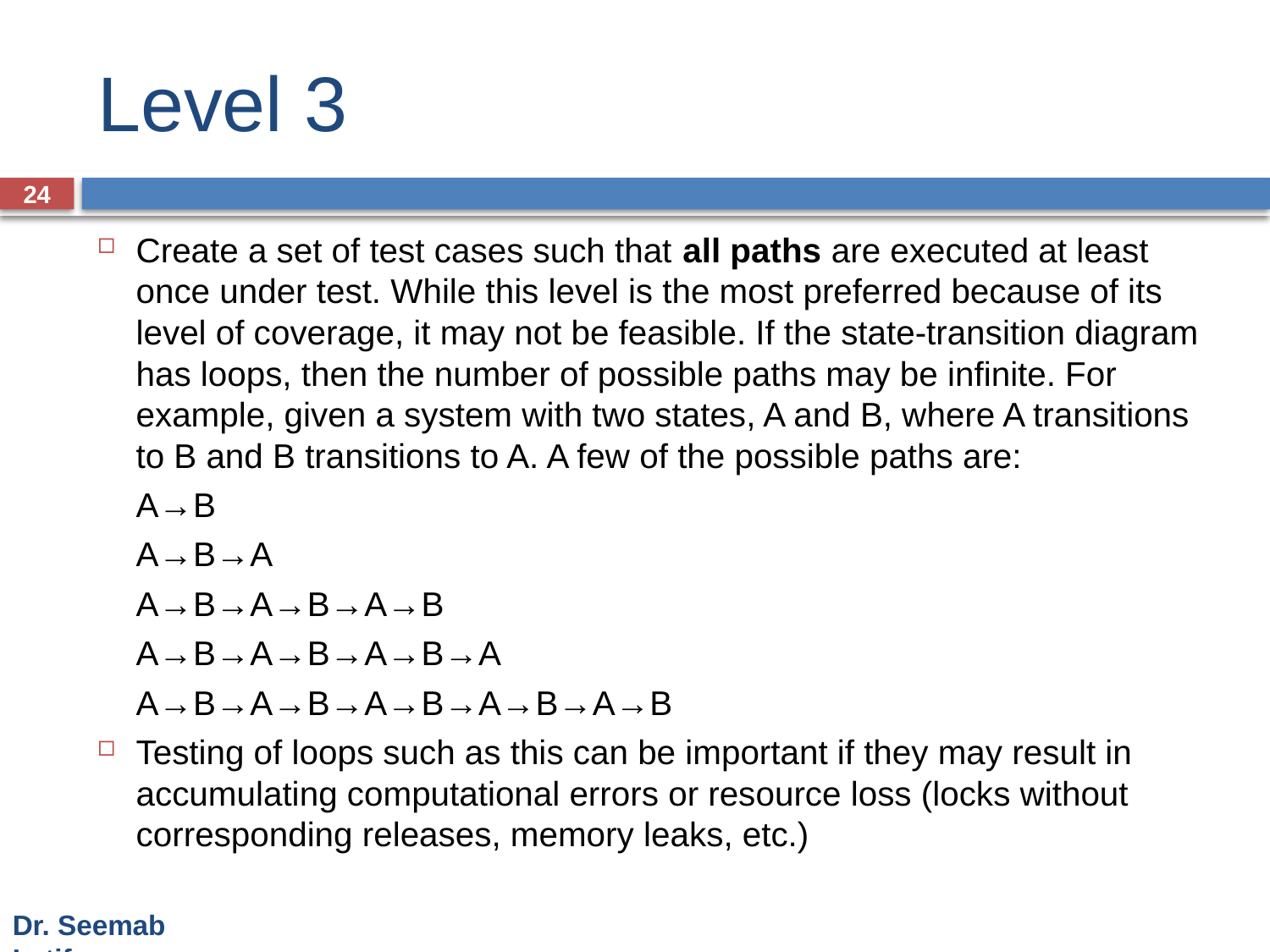

# Level 3
24
Create a set of test cases such that all paths are executed at least once under test. While this level is the most preferred because of its level of coverage, it may not be feasible. If the state-transition diagram has loops, then the number of possible paths may be infinite. For example, given a system with two states, A and B, where A transitions to B and B transitions to A. A few of the possible paths are:
		A→B
		A→B→A
		A→B→A→B→A→B
		A→B→A→B→A→B→A
		A→B→A→B→A→B→A→B→A→B
Testing of loops such as this can be important if they may result in accumulating computational errors or resource loss (locks without corresponding releases, memory leaks, etc.)